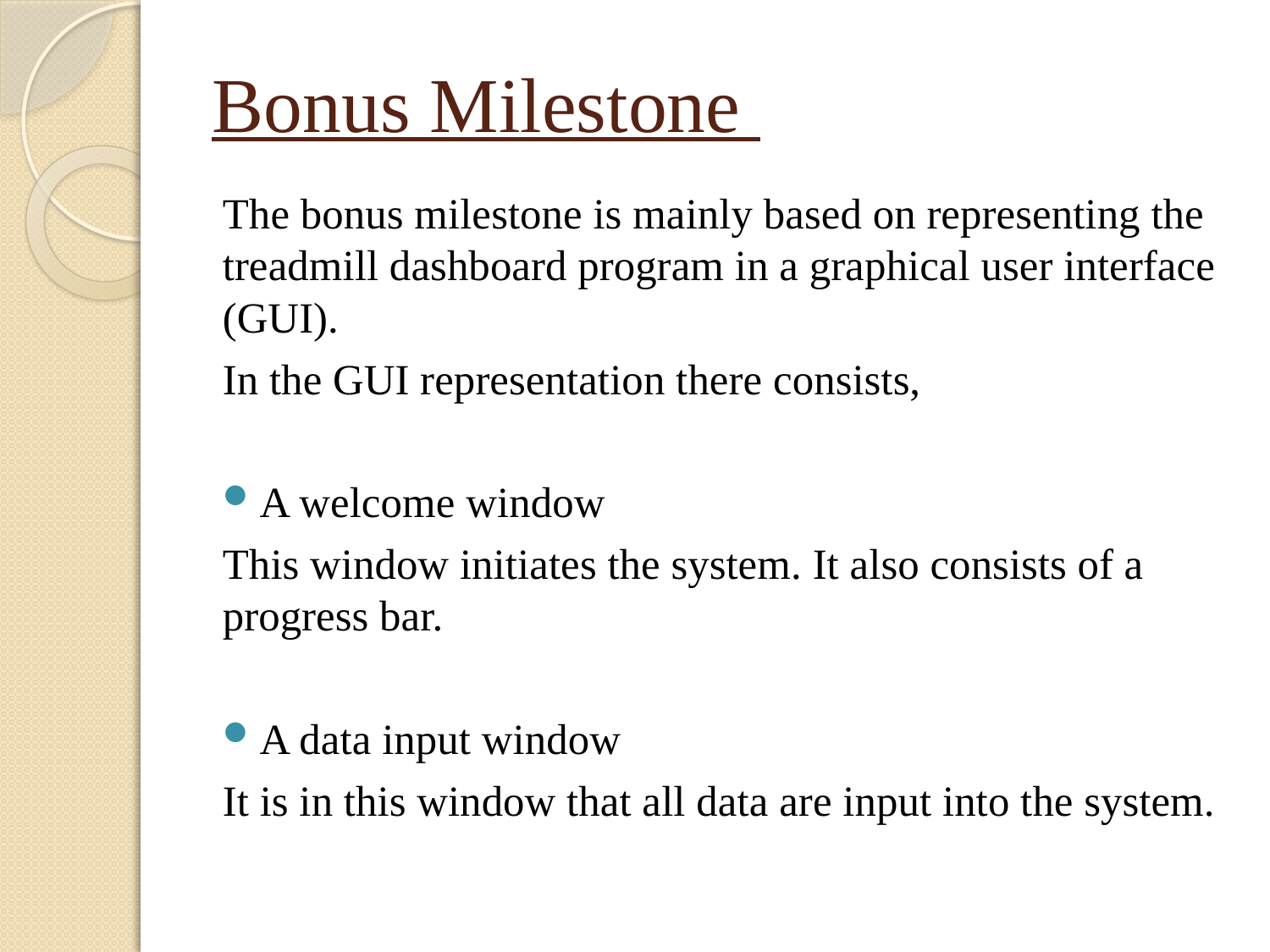

# Bonus Milestone
The bonus milestone is mainly based on representing the treadmill dashboard program in a graphical user interface (GUI).
In the GUI representation there consists,

A welcome window
	This window initiates the system. It also consists of a progress bar.

A data input window
	It is in this window that all data are input into the system.